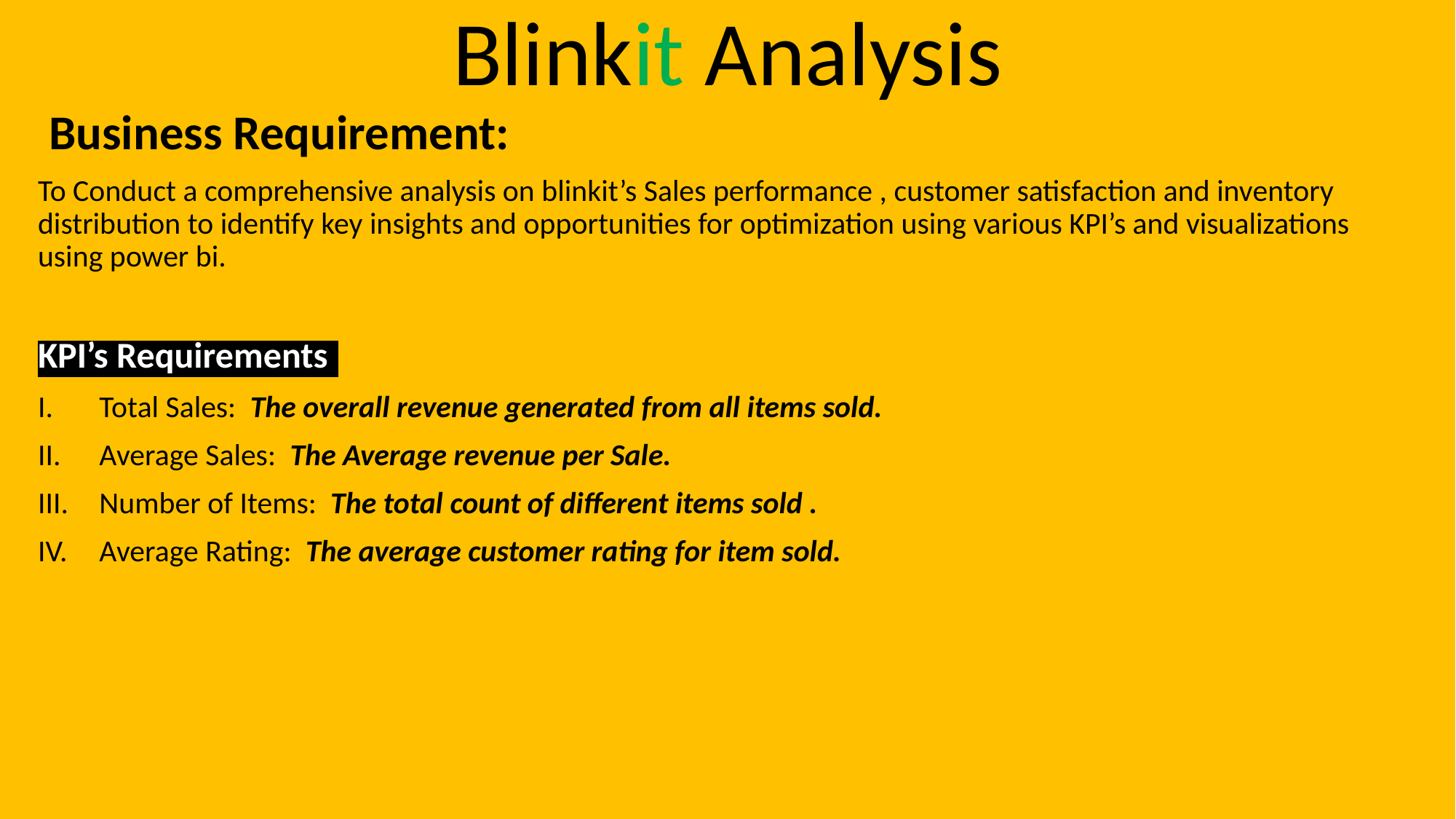

# Blinkit Analysis
 Business Requirement:
To Conduct a comprehensive analysis on blinkit’s Sales performance , customer satisfaction and inventory distribution to identify key insights and opportunities for optimization using various KPI’s and visualizations using power bi.

KPI’s Requirements:
Total Sales:  The overall revenue generated from all items sold.
Average Sales:  The Average revenue per Sale.
Number of Items:  The total count of different items sold .
Average Rating:  The average customer rating for item sold.